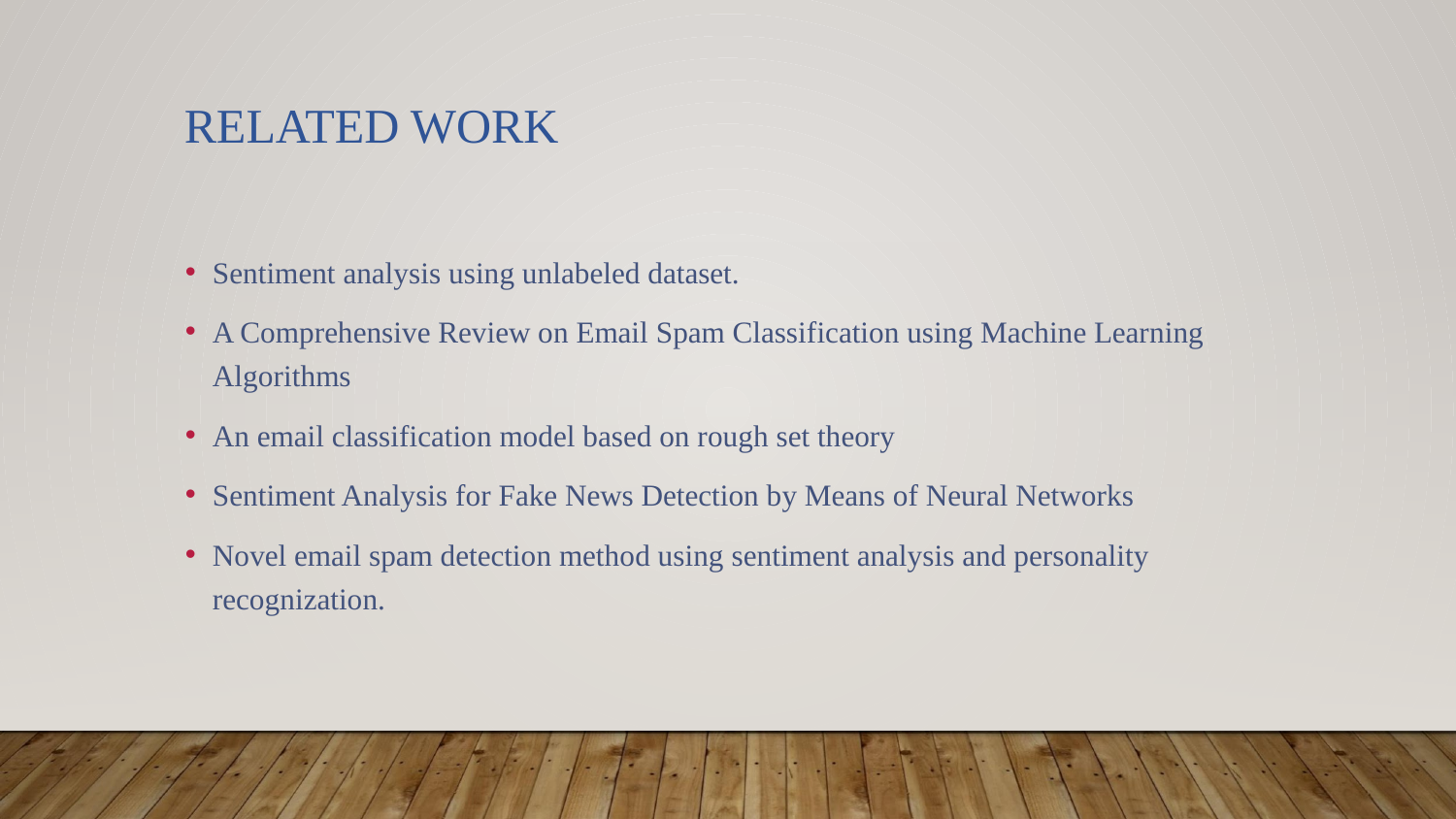

# RELATED WORK
Sentiment analysis using unlabeled dataset.
A Comprehensive Review on Email Spam Classification using Machine Learning Algorithms
An email classification model based on rough set theory
Sentiment Analysis for Fake News Detection by Means of Neural Networks
Novel email spam detection method using sentiment analysis and personality recognization.